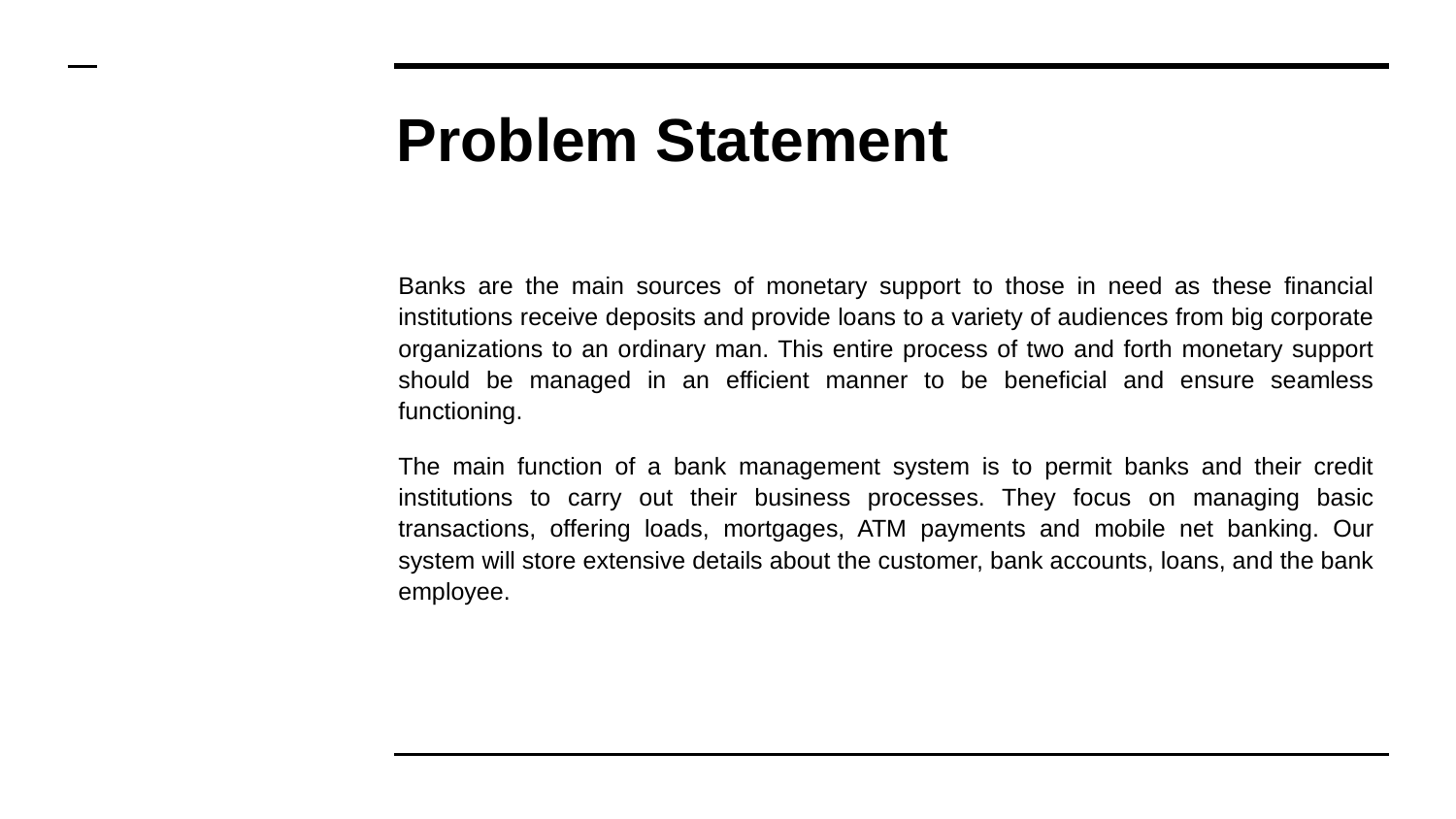

# Problem Statement
Banks are the main sources of monetary support to those in need as these financial institutions receive deposits and provide loans to a variety of audiences from big corporate organizations to an ordinary man. This entire process of two and forth monetary support should be managed in an efficient manner to be beneficial and ensure seamless functioning.
The main function of a bank management system is to permit banks and their credit institutions to carry out their business processes. They focus on managing basic transactions, offering loads, mortgages, ATM payments and mobile net banking. Our system will store extensive details about the customer, bank accounts, loans, and the bank employee.